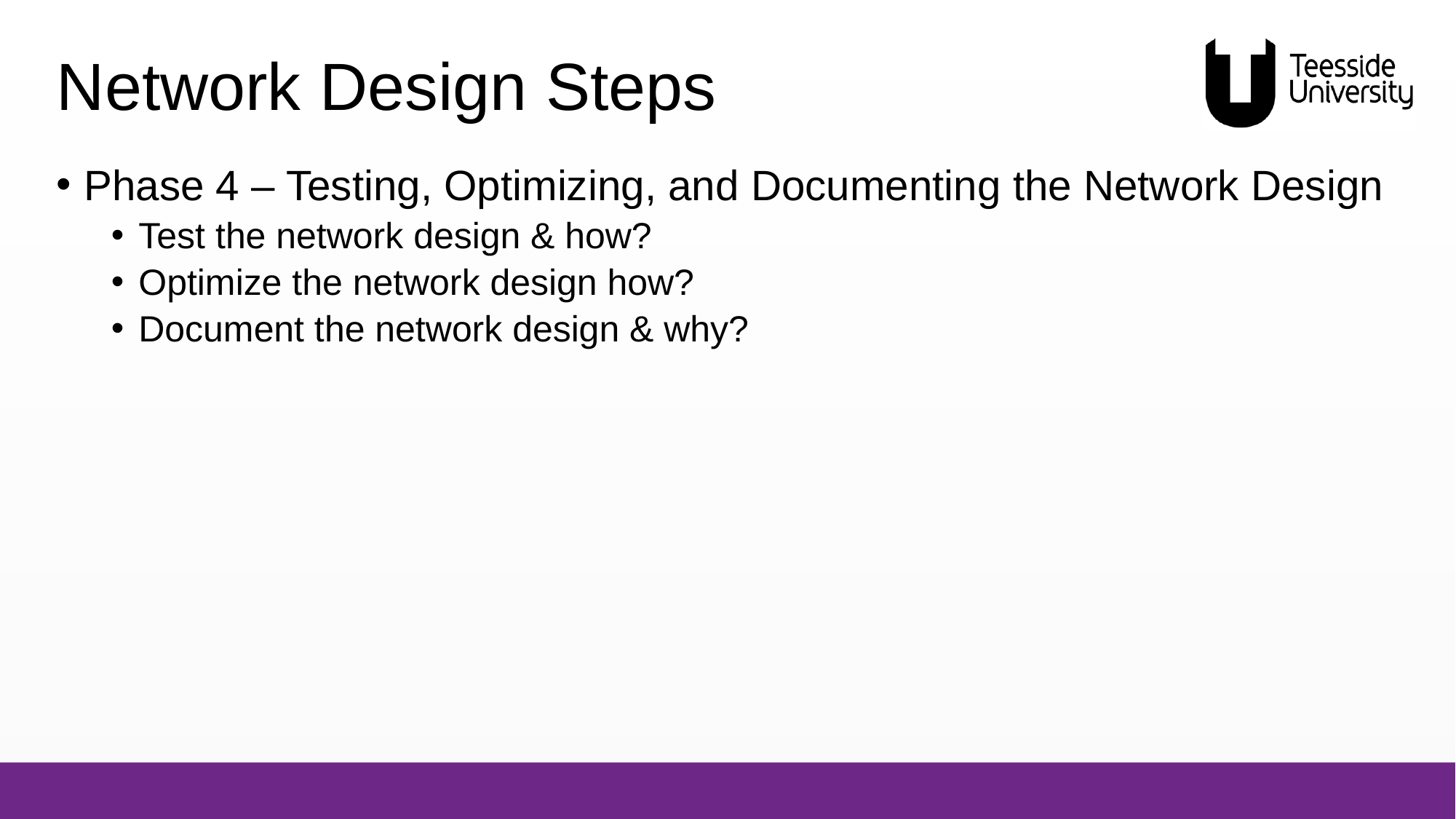

# Network Design Steps
Phase 4 – Testing, Optimizing, and Documenting the Network Design
Test the network design & how?
Optimize the network design how?
Document the network design & why?